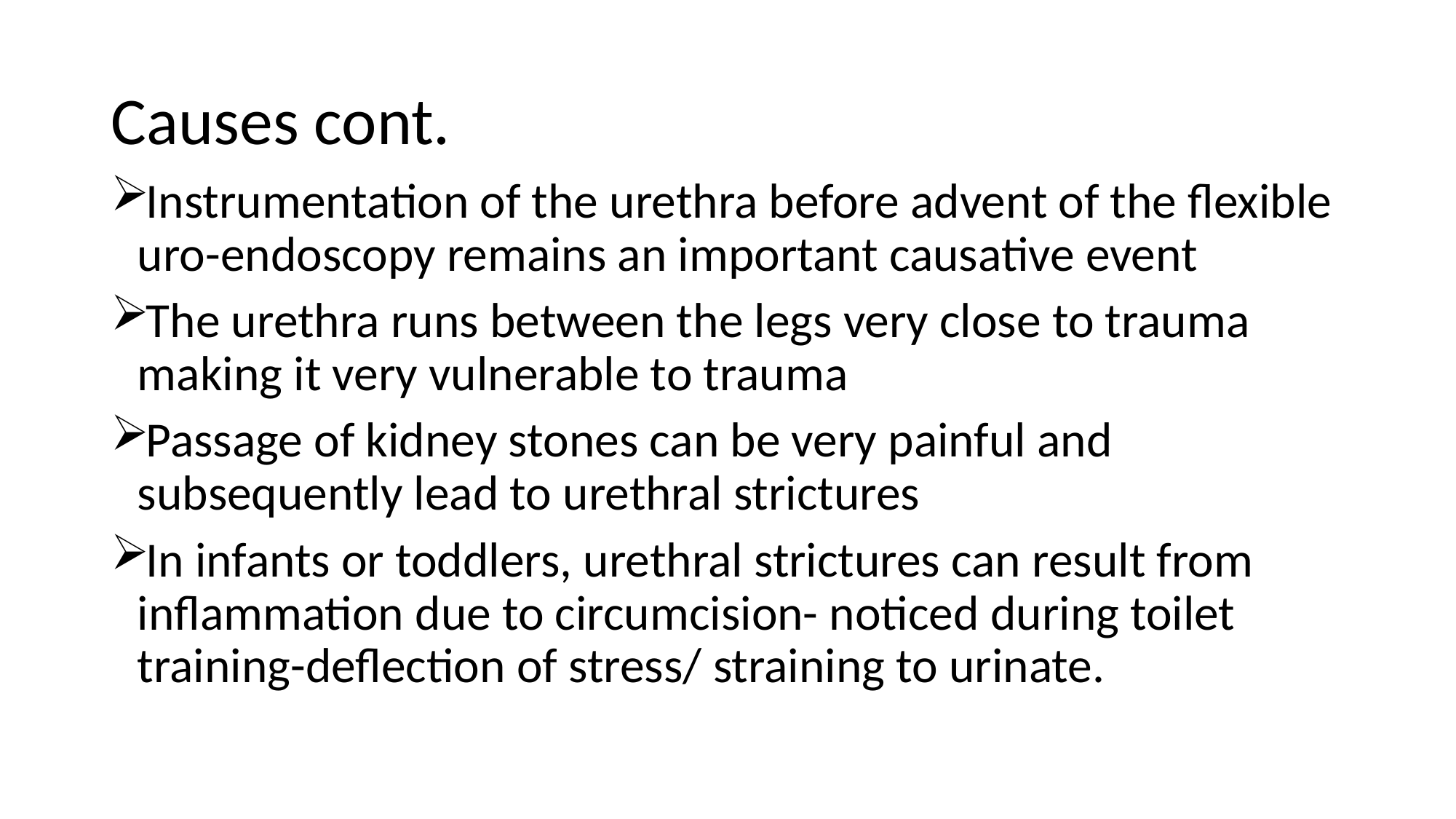

# Causes cont.
Instrumentation of the urethra before advent of the flexible uro-endoscopy remains an important causative event
The urethra runs between the legs very close to trauma making it very vulnerable to trauma
Passage of kidney stones can be very painful and subsequently lead to urethral strictures
In infants or toddlers, urethral strictures can result from inflammation due to circumcision- noticed during toilet training-deflection of stress/ straining to urinate.